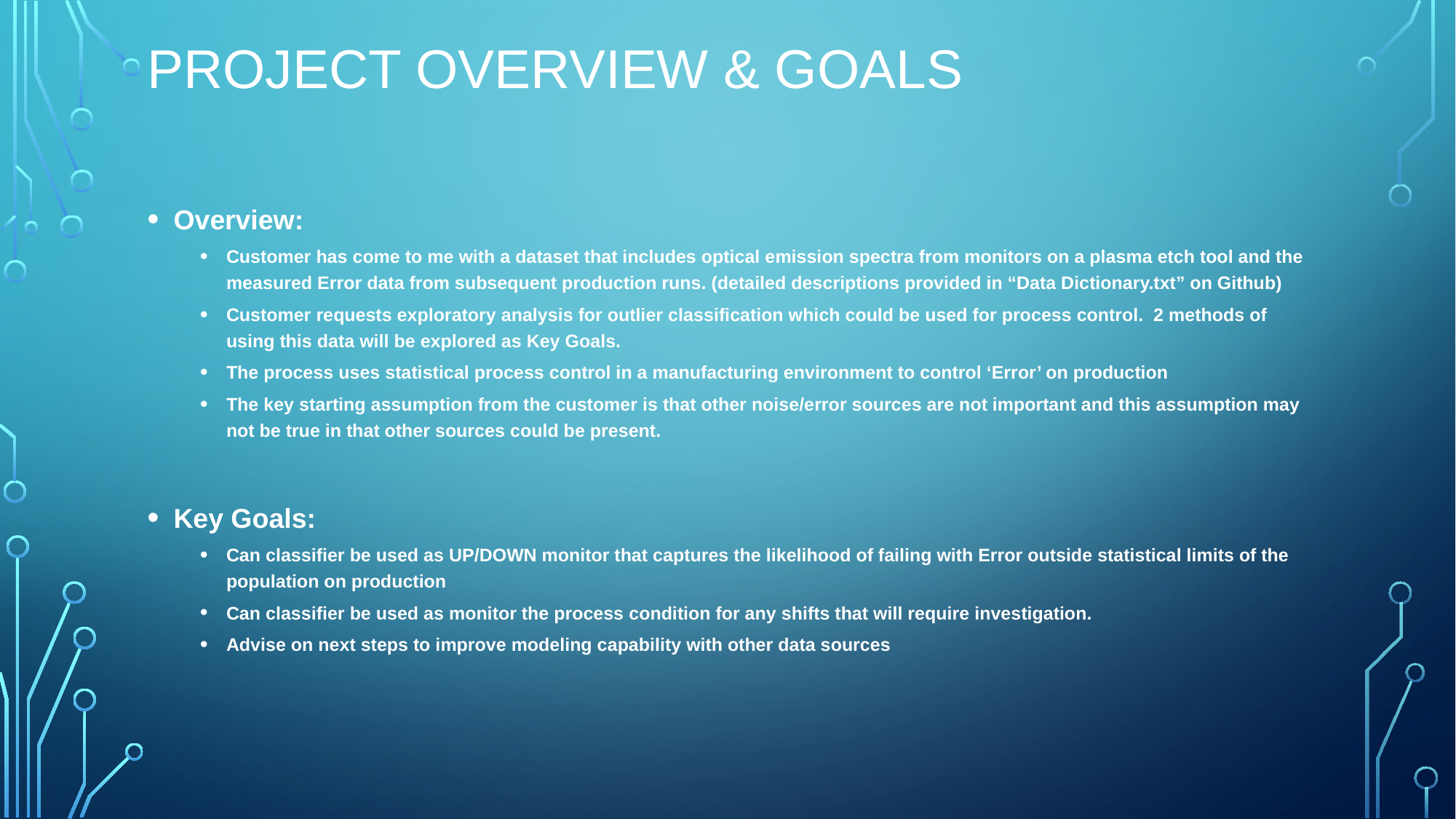

# Project overview & Goals

Overview:
Customer has come to me with a dataset that includes optical emission spectra from monitors on a plasma etch tool and the measured Error data from subsequent production runs. (detailed descriptions provided in “Data Dictionary.txt” on Github)
Customer requests exploratory analysis for outlier classification which could be used for process control.  2 methods of using this data will be explored as Key Goals.
The process uses statistical process control in a manufacturing environment to control ‘Error’ on production
The key starting assumption from the customer is that other noise/error sources are not important and this assumption may not be true in that other sources could be present.

Key Goals:
Can classifier be used as UP/DOWN monitor that captures the likelihood of failing with Error outside statistical limits of the population on production
Can classifier be used as monitor the process condition for any shifts that will require investigation.
Advise on next steps to improve modeling capability with other data sources